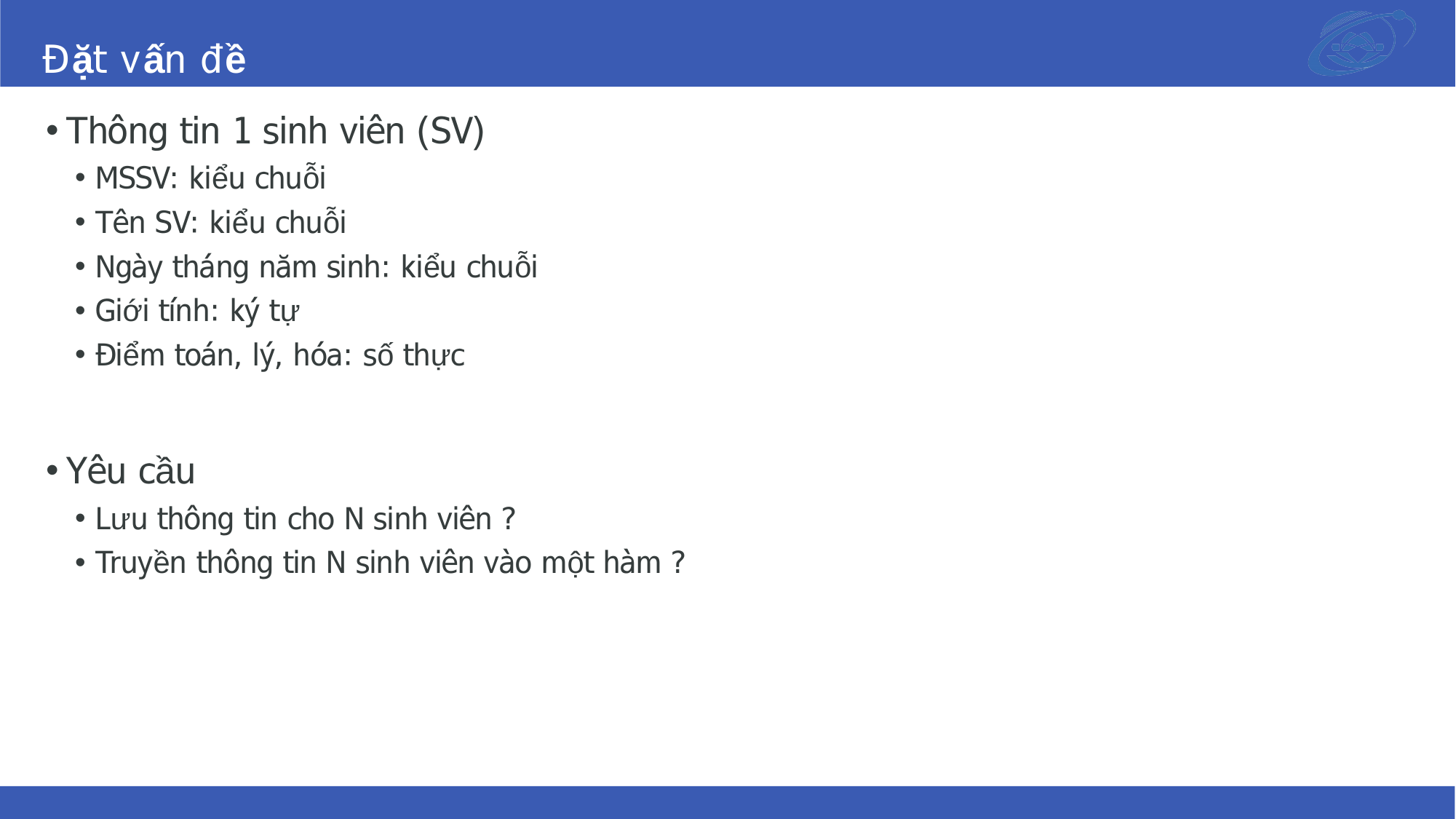

# Đặt vấn đề
Thông tin 1 sinh viên (SV)
MSSV: kiểu chuỗi
Tên SV: kiểu chuỗi
Ngày tháng năm sinh: kiểu chuỗi
Giới tính: ký tự
Điểm toán, lý, hóa: số thực

Yêu cầu
Lưu thông tin cho N sinh viên ?
Truyền thông tin N sinh viên vào một hàm ?